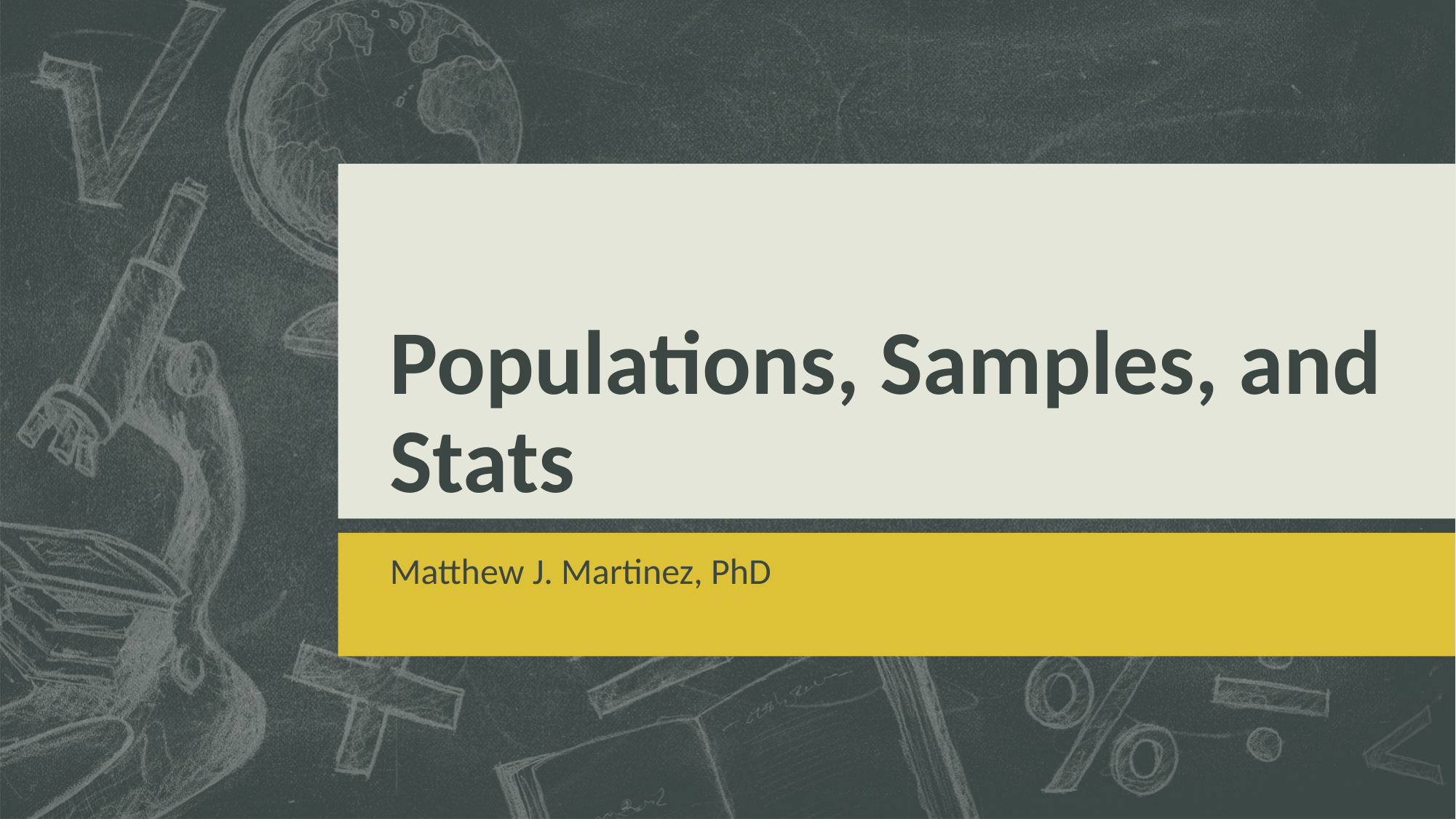

# Populations, Samples, and Stats
Matthew J. Martinez, PhD